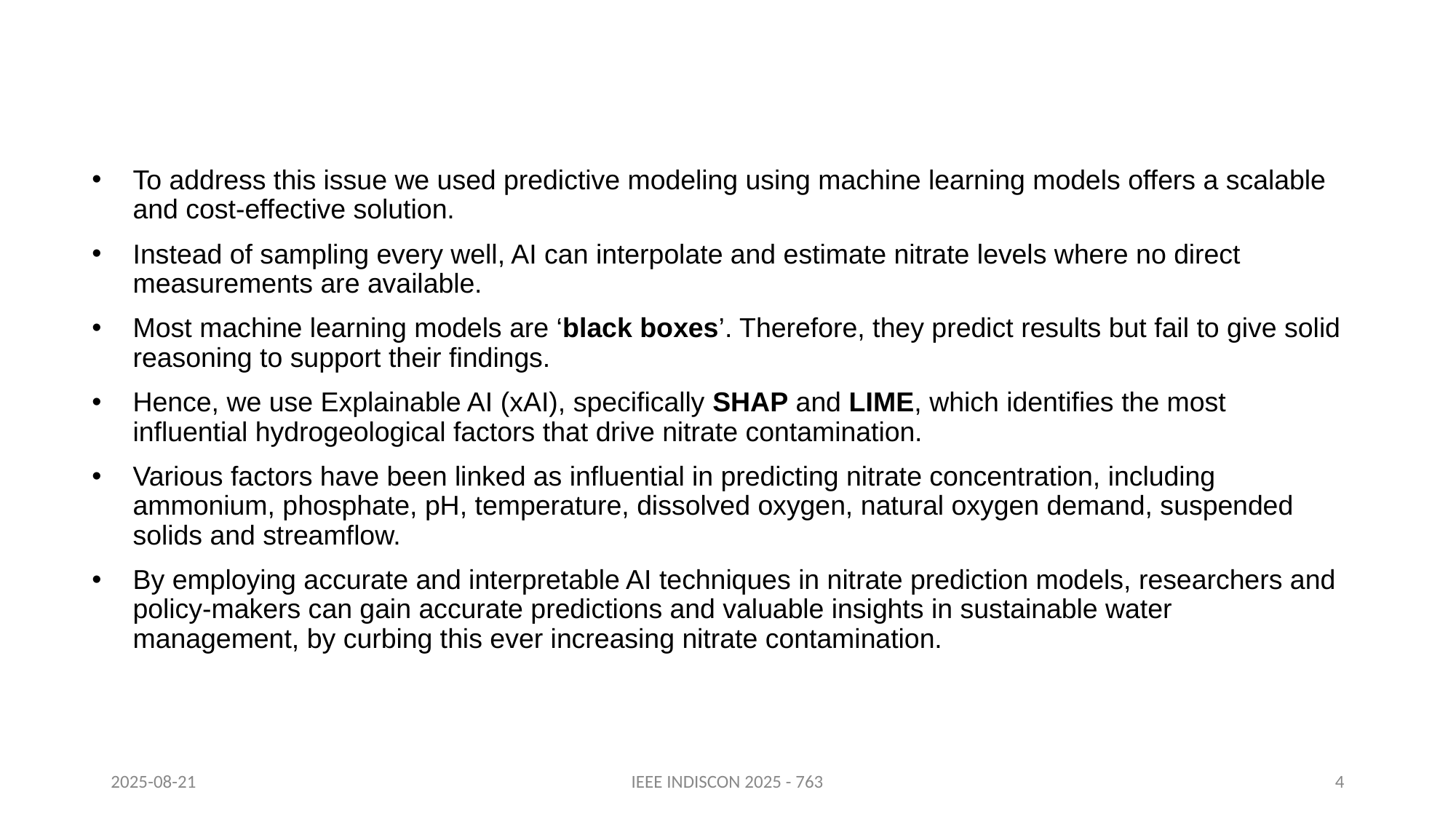

To address this issue we used predictive modeling using machine learning models offers a scalable and cost-effective solution.
Instead of sampling every well, AI can interpolate and estimate nitrate levels where no direct measurements are available.
Most machine learning models are ‘black boxes’. Therefore, they predict results but fail to give solid reasoning to support their findings.
Hence, we use Explainable AI (xAI), specifically SHAP and LIME, which identifies the most influential hydrogeological factors that drive nitrate contamination.
Various factors have been linked as influential in predicting nitrate concentration, including ammonium, phosphate, pH, temperature, dissolved oxygen, natural oxygen demand, suspended solids and streamflow.
By employing accurate and interpretable AI techniques in nitrate prediction models, researchers and policy-makers can gain accurate predictions and valuable insights in sustainable water management, by curbing this ever increasing nitrate contamination.
2025-08-21
IEEE INDISCON 2025 - 763
4